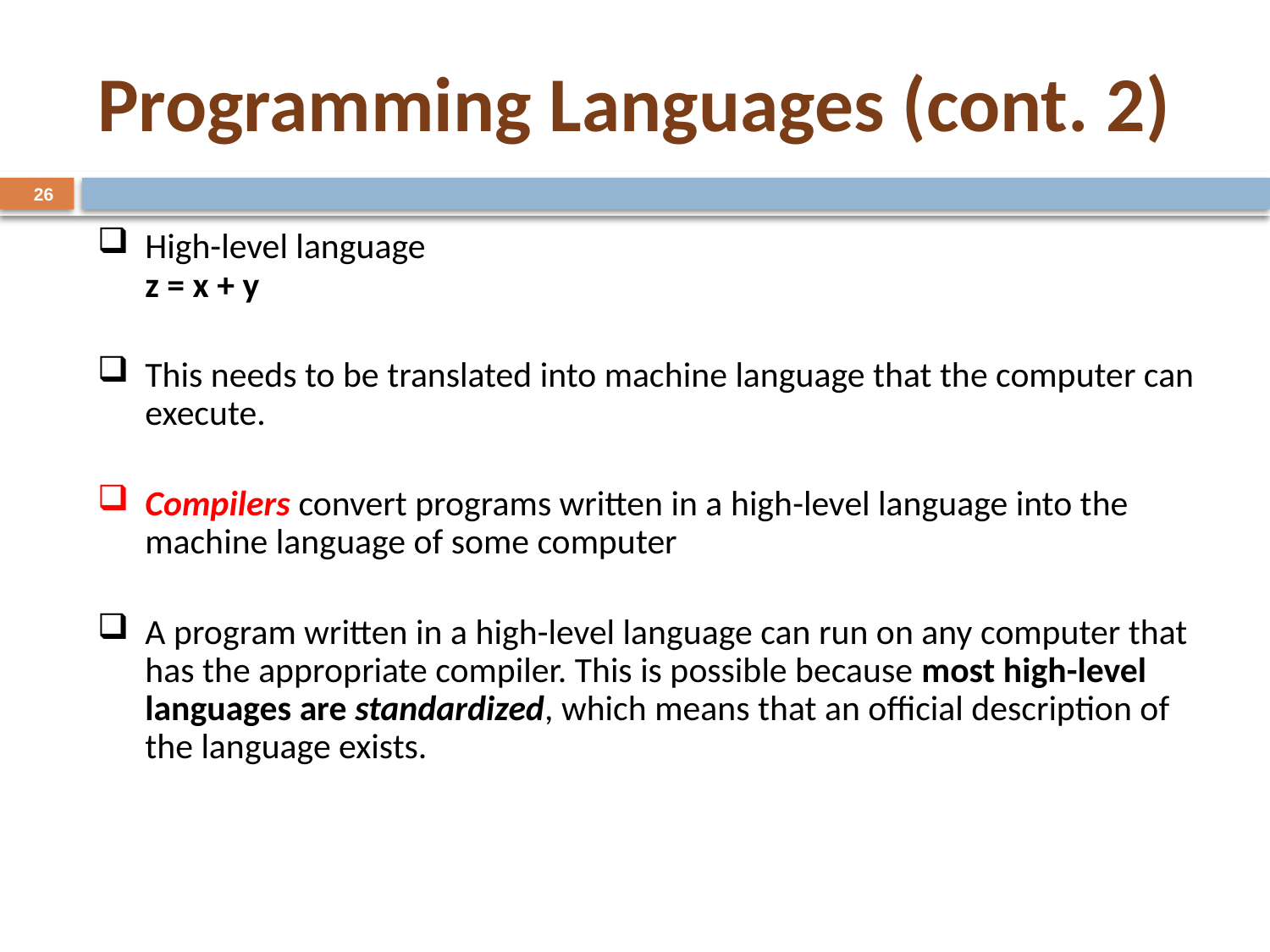

# Programming Languages (cont. 2)
26
High-level language
z = x + y

This needs to be translated into machine language that the computer can execute.

Compilers convert programs written in a high-level language into the machine language of some computer

A program written in a high-level language can run on any computer that has the appropriate compiler. This is possible because most high-level languages are standardized, which means that an official description of the language exists.